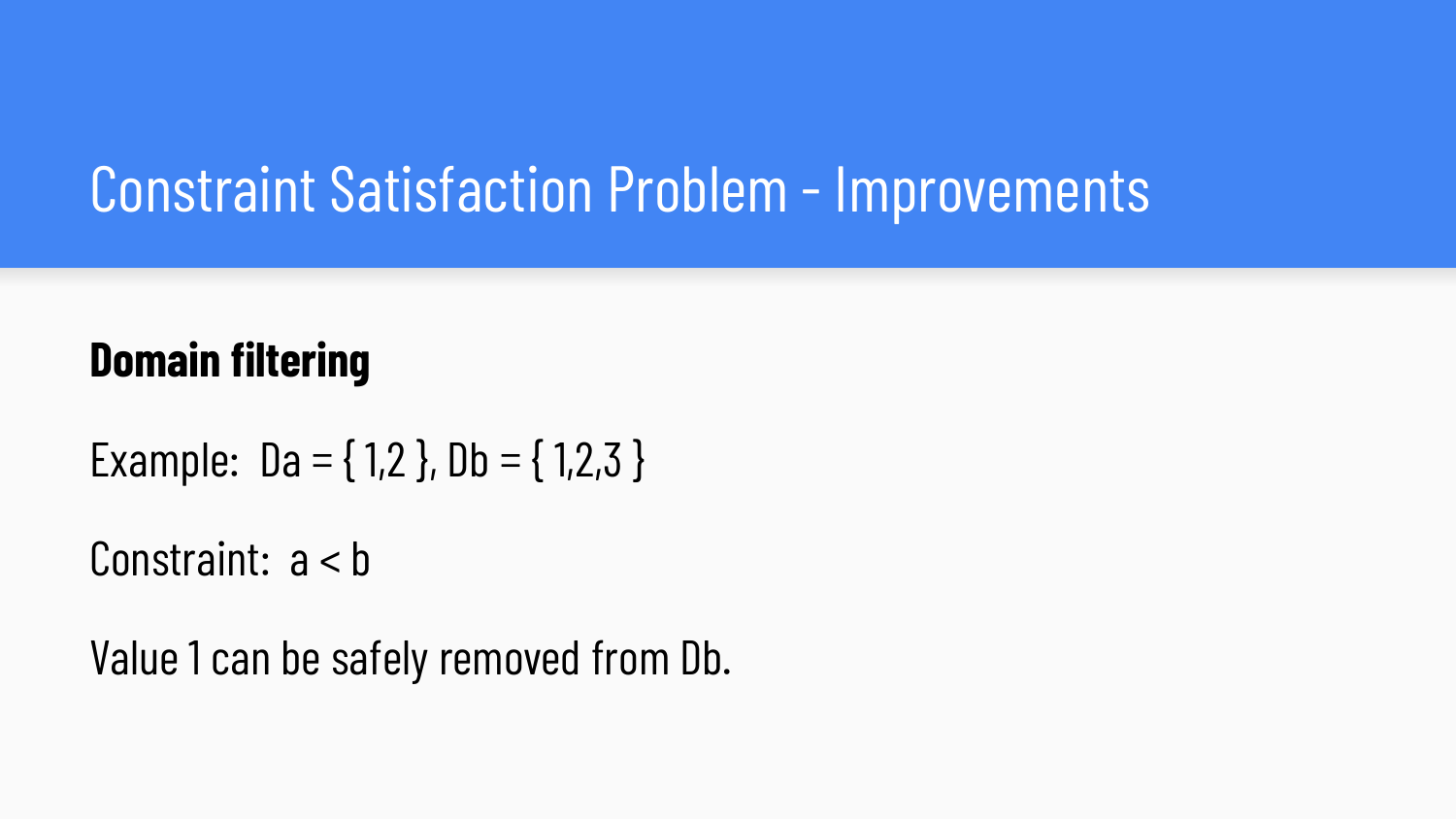

# Constraint Satisfaction Problem - Improvements
Domain filtering
Example:  Da = { 1,2 }, Db = { 1,2,3 }
Constraint:  a < b
Value 1 can be safely removed from Db.